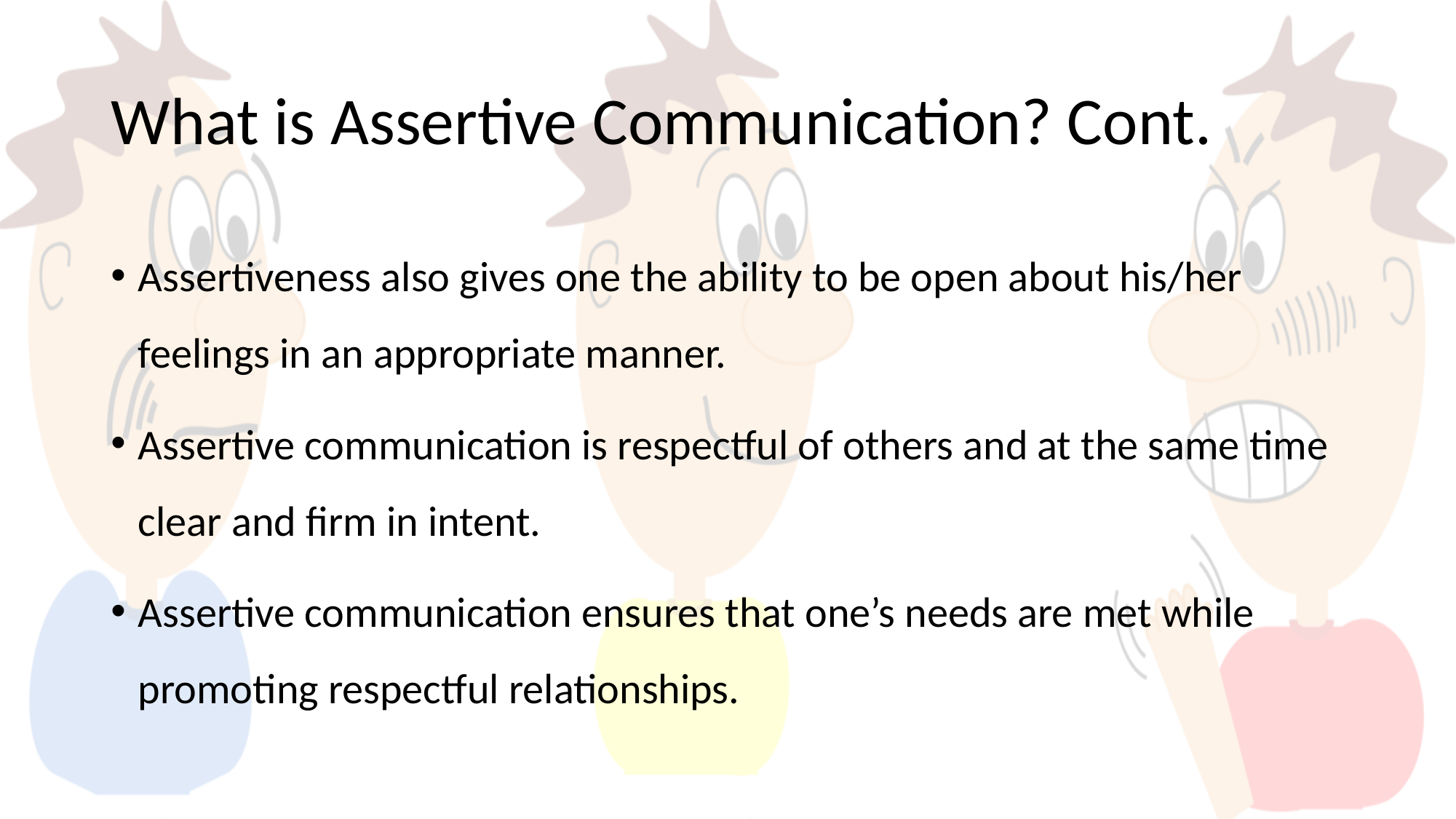

# What is Assertive Communication? Cont.
Assertiveness also gives one the ability to be open about his/her feelings in an appropriate manner.
Assertive communication is respectful of others and at the same time clear and firm in intent.
Assertive communication ensures that one’s needs are met while promoting respectful relationships.